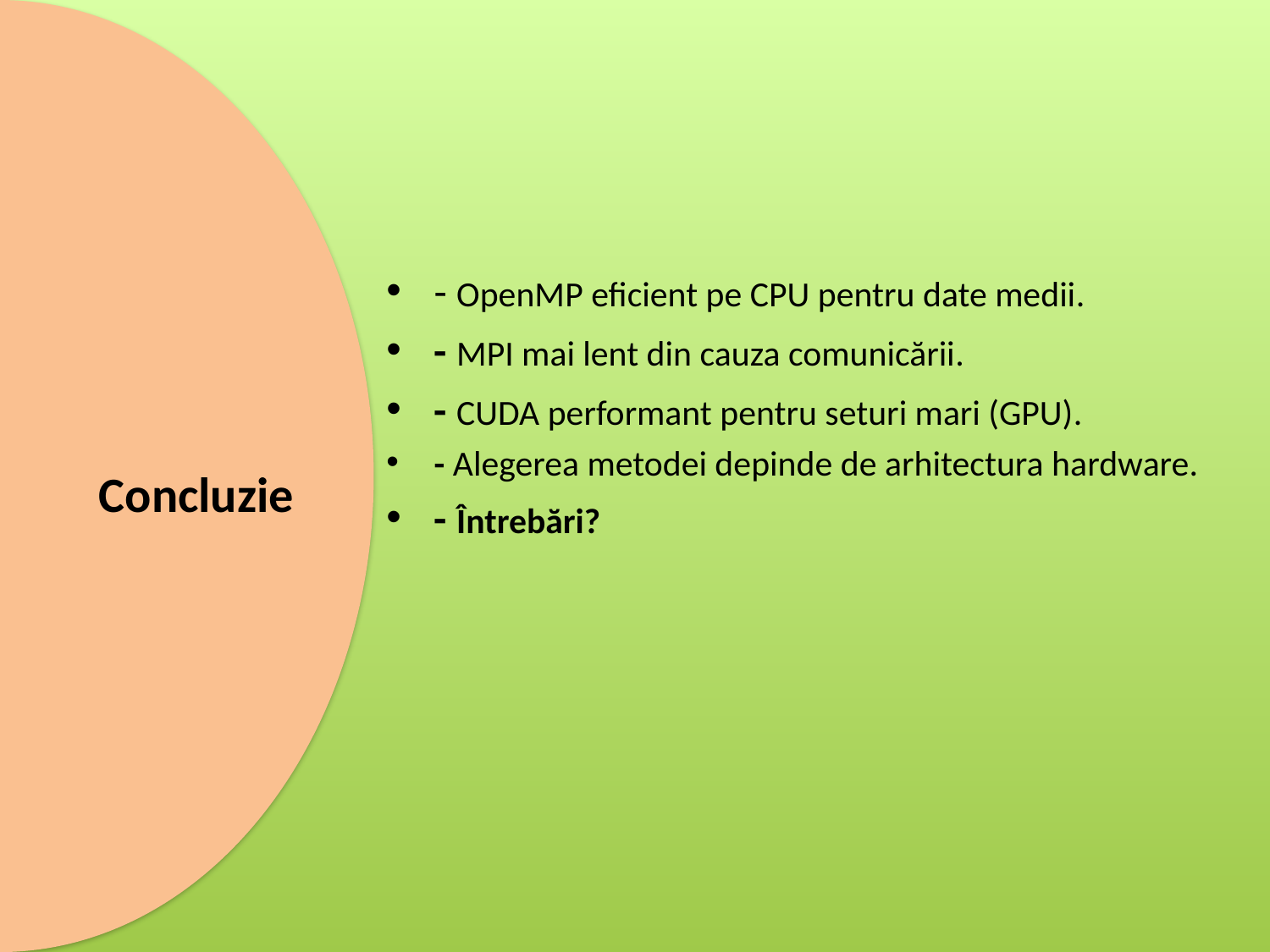

- OpenMP eficient pe CPU pentru date medii.
- MPI mai lent din cauza comunicării.
- CUDA performant pentru seturi mari (GPU).
- Alegerea metodei depinde de arhitectura hardware.
- Întrebări?
Concluzie